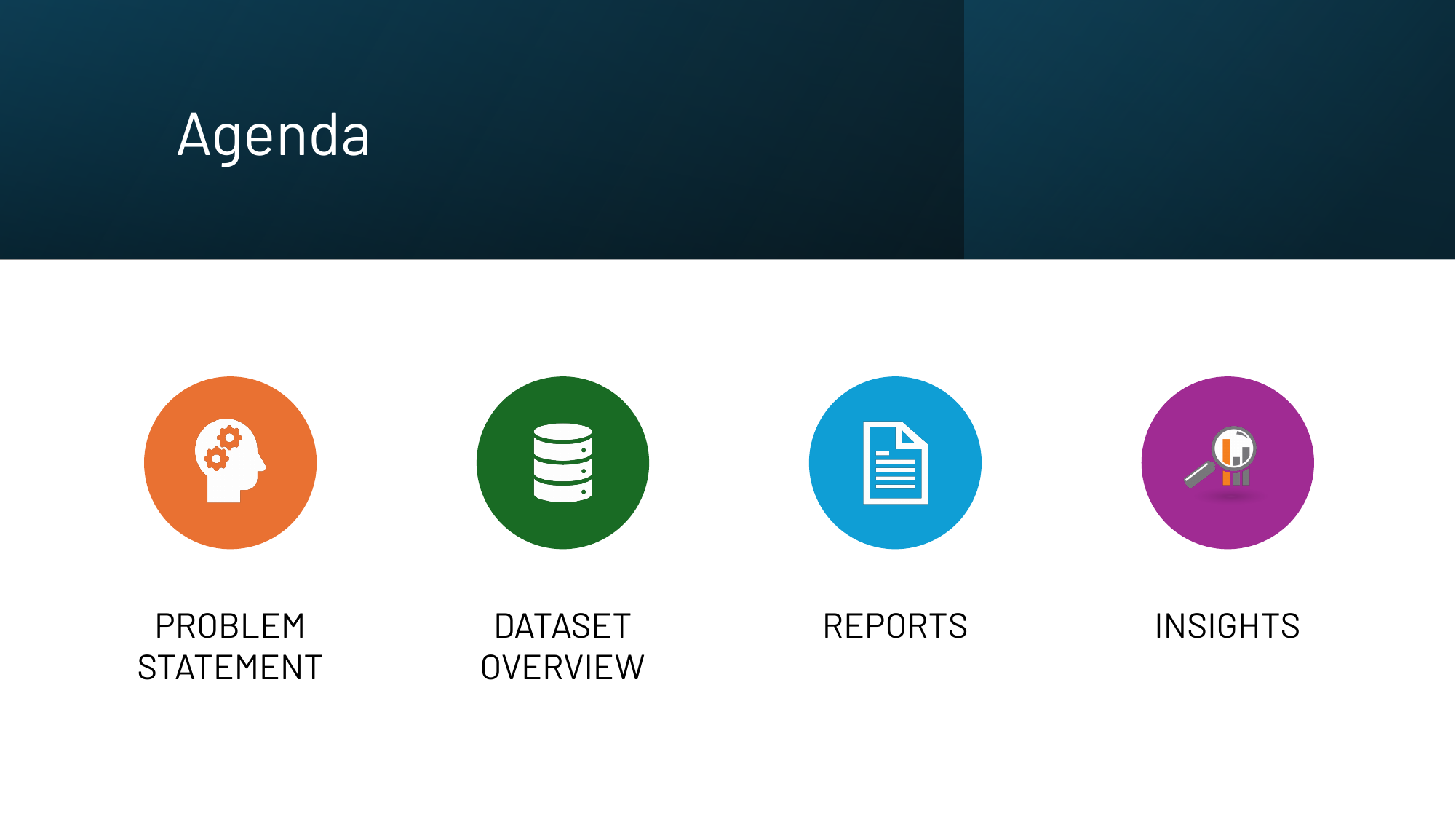

# Agenda
Problem Statement
Dataset overview
Reports
Insights